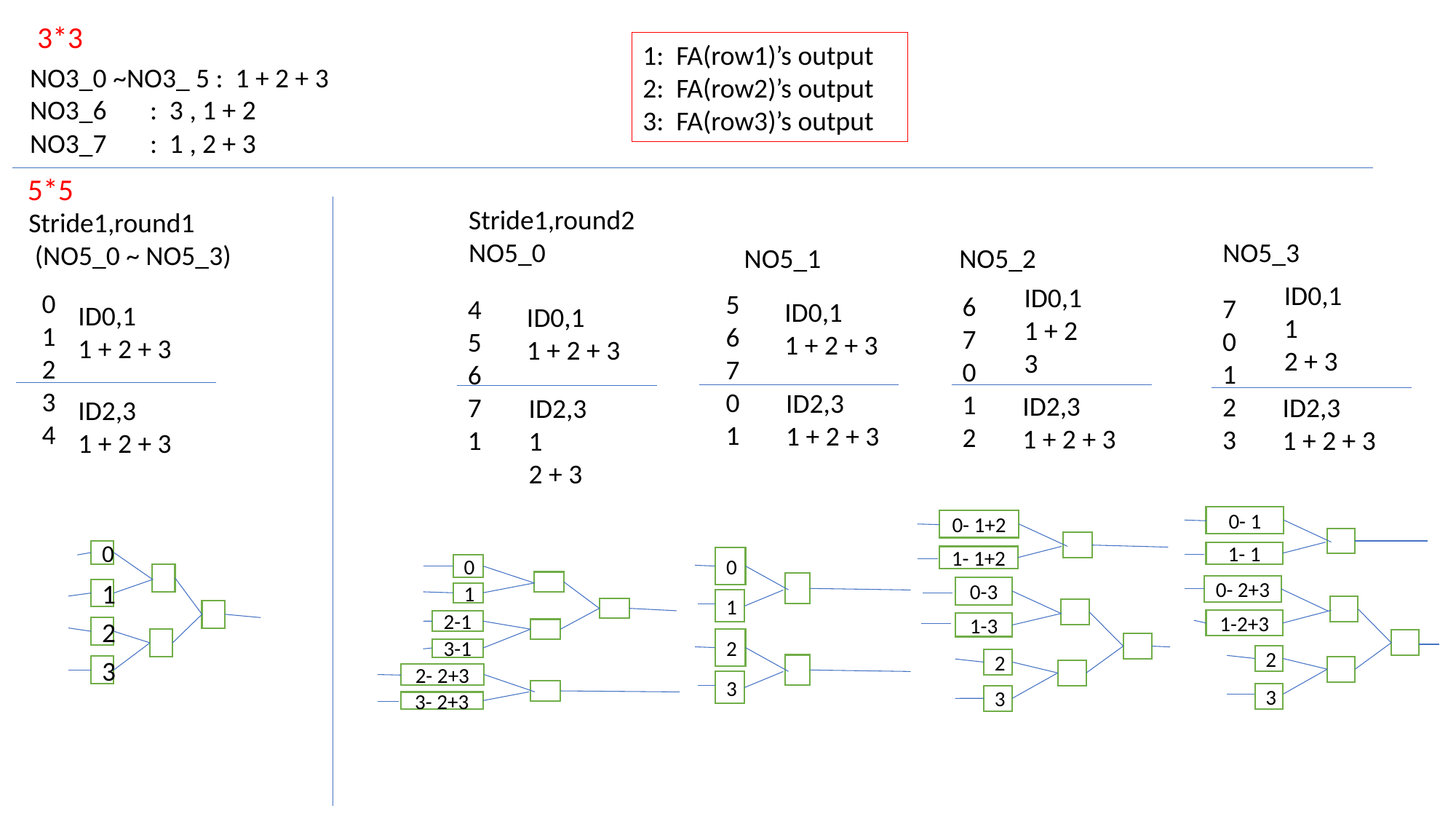

3*3
1:  FA(row1)’s output
2:  FA(row2)’s output
3:  FA(row3)’s output
NO3_0 ~NO3_ 5 :  1 + 2 + 3
NO3_6       :  3 , 1 + 2
NO3_7       :  1 , 2 + 3
5*5
Stride1,round2
NO5_0
Stride1,round1
 (NO5_0 ~ NO5_3)
NO5_3
NO5_1
NO5_2
ID0,1
1
2 + 3
ID0,1
1 + 2
3
0
1
2
3
4
5
6
7
0
1
6
7
0
1
2
7
0
1
2
3
4
5
6
7
1
ID0,1
1 + 2 + 3
ID0,1
1 + 2 + 3
ID0,1
1 + 2 + 3
ID2,3
1 + 2 + 3
ID2,3
1 + 2 + 3
ID2,3
1 + 2 + 3
ID2,3
1
2 + 3
ID2,3
1 + 2 + 3
0- 1

1- 1
0- 2+3

1-2+3

2

3
0- 1+2

1- 1+2
0-3

1-3

2

3
0

1

2

3
0

1
2

3
0

1

2-1

3-1
2- 2+3

3- 2+3